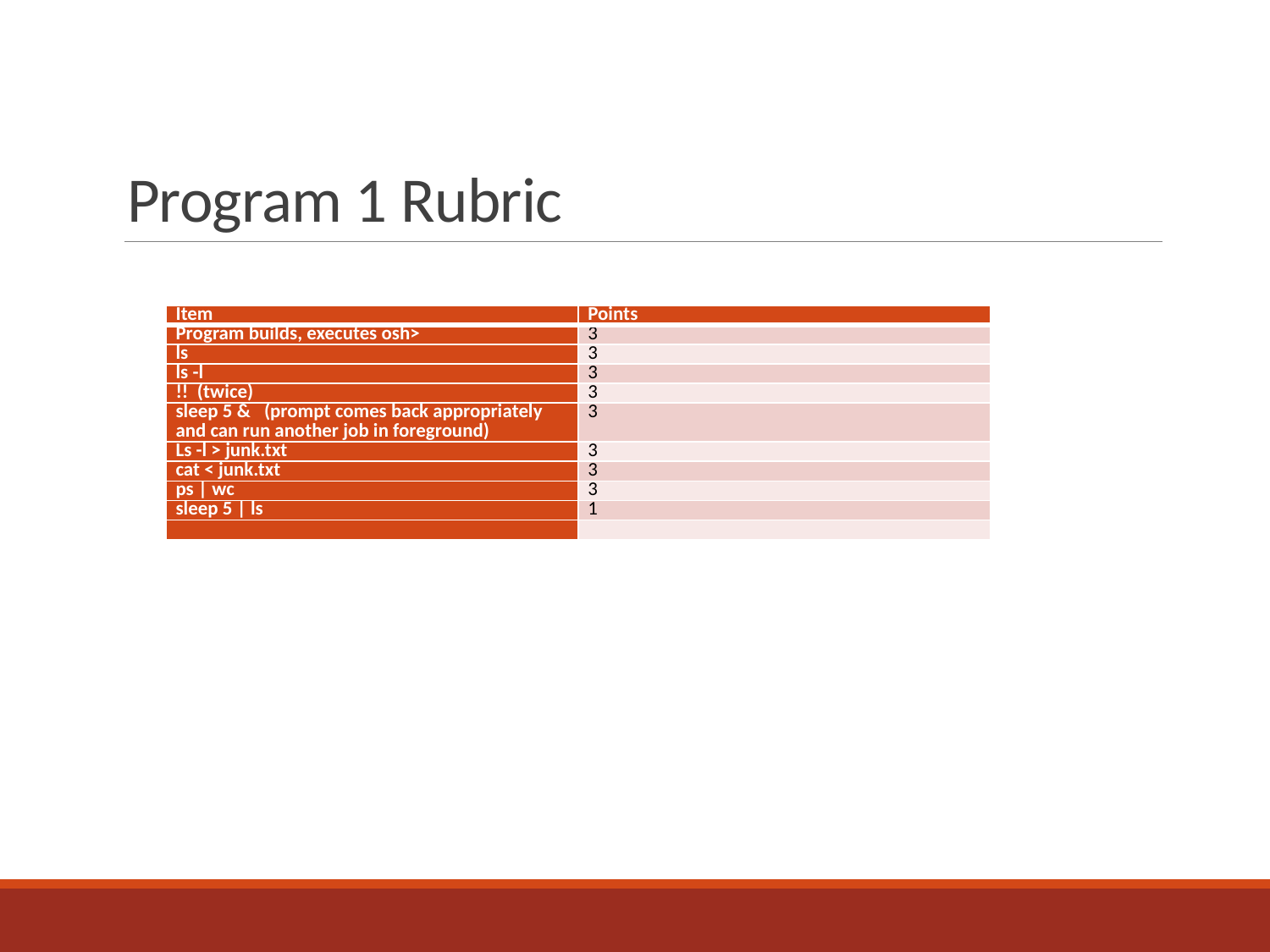

# Program 1 Rubric
| Item | Points |
| --- | --- |
| Program builds, executes osh> | 3 |
| ls | 3 |
| ls -l | 3 |
| !!  (twice) | 3 |
| sleep 5 &   (prompt comes back appropriately and can run another job in foreground) | 3 |
| Ls -l > junk.txt | 3 |
| cat < junk.txt | 3 |
| ps | wc | 3 |
| sleep 5 | ls | 1 |
|  |  |